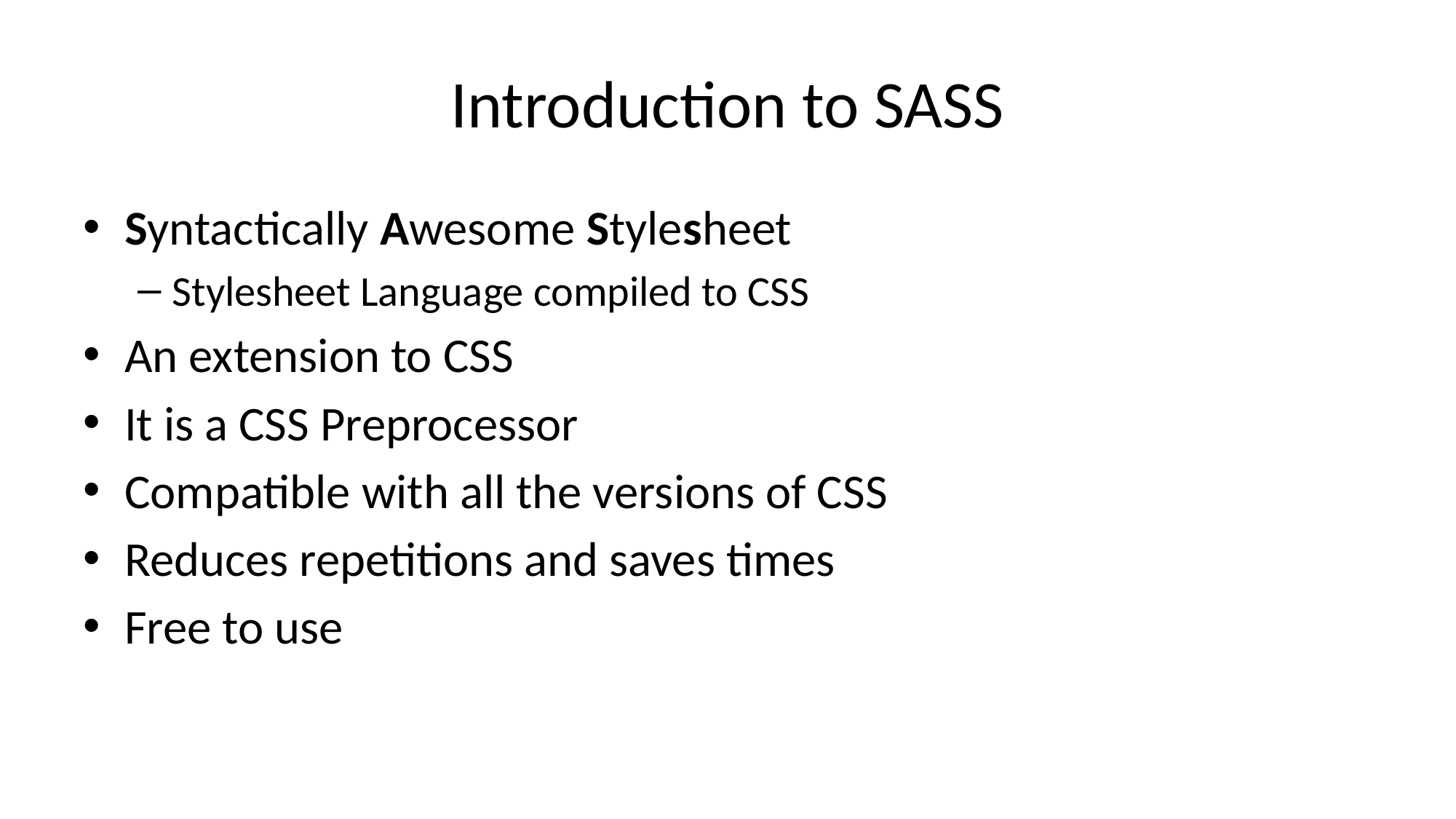

# Introduction to SASS
Syntactically Awesome Stylesheet
Stylesheet Language compiled to CSS
An extension to CSS
It is a CSS Preprocessor
Compatible with all the versions of CSS
Reduces repetitions and saves times
Free to use